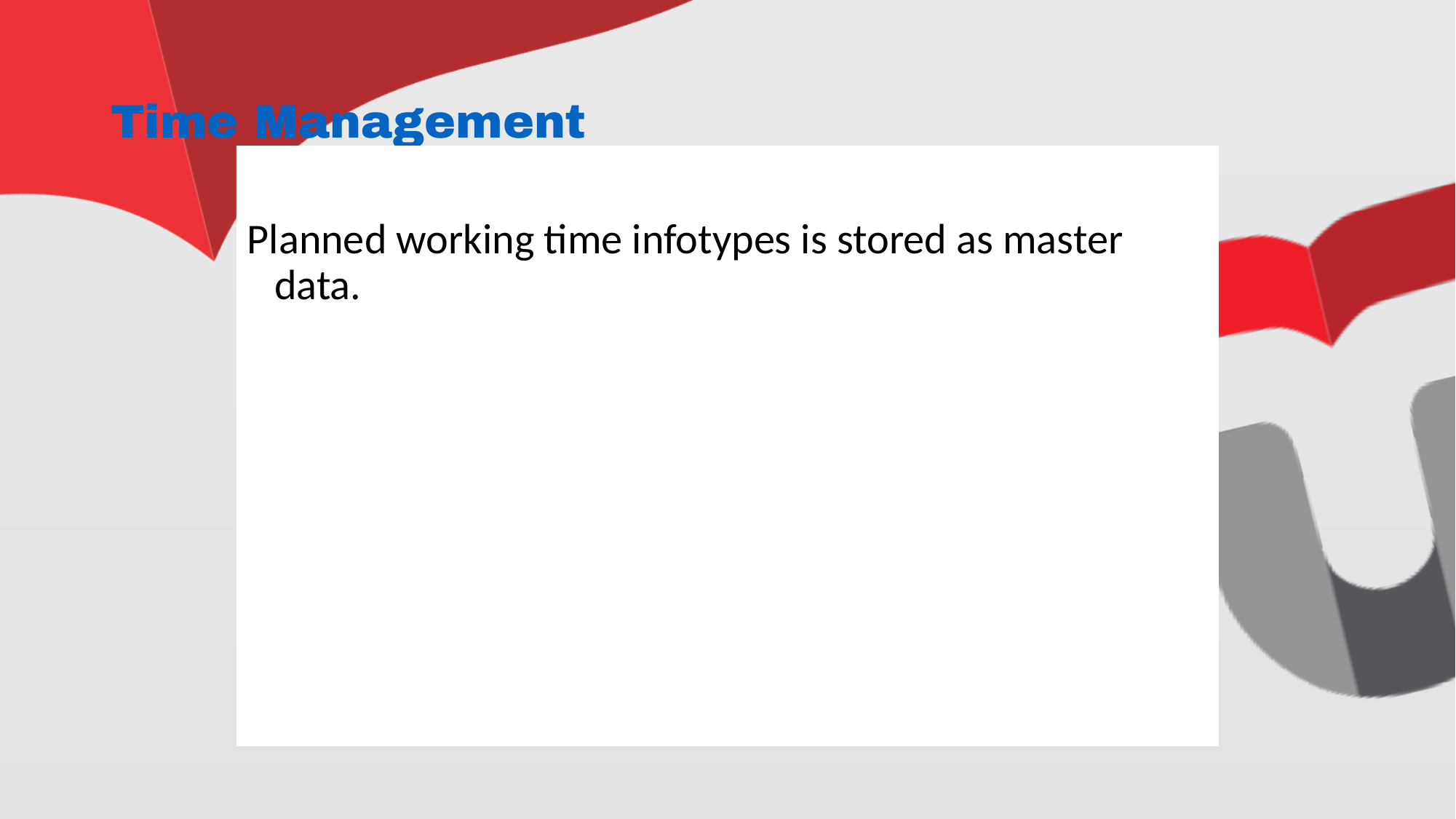

# Time Management

Planned working time infotypes is stored as master data.